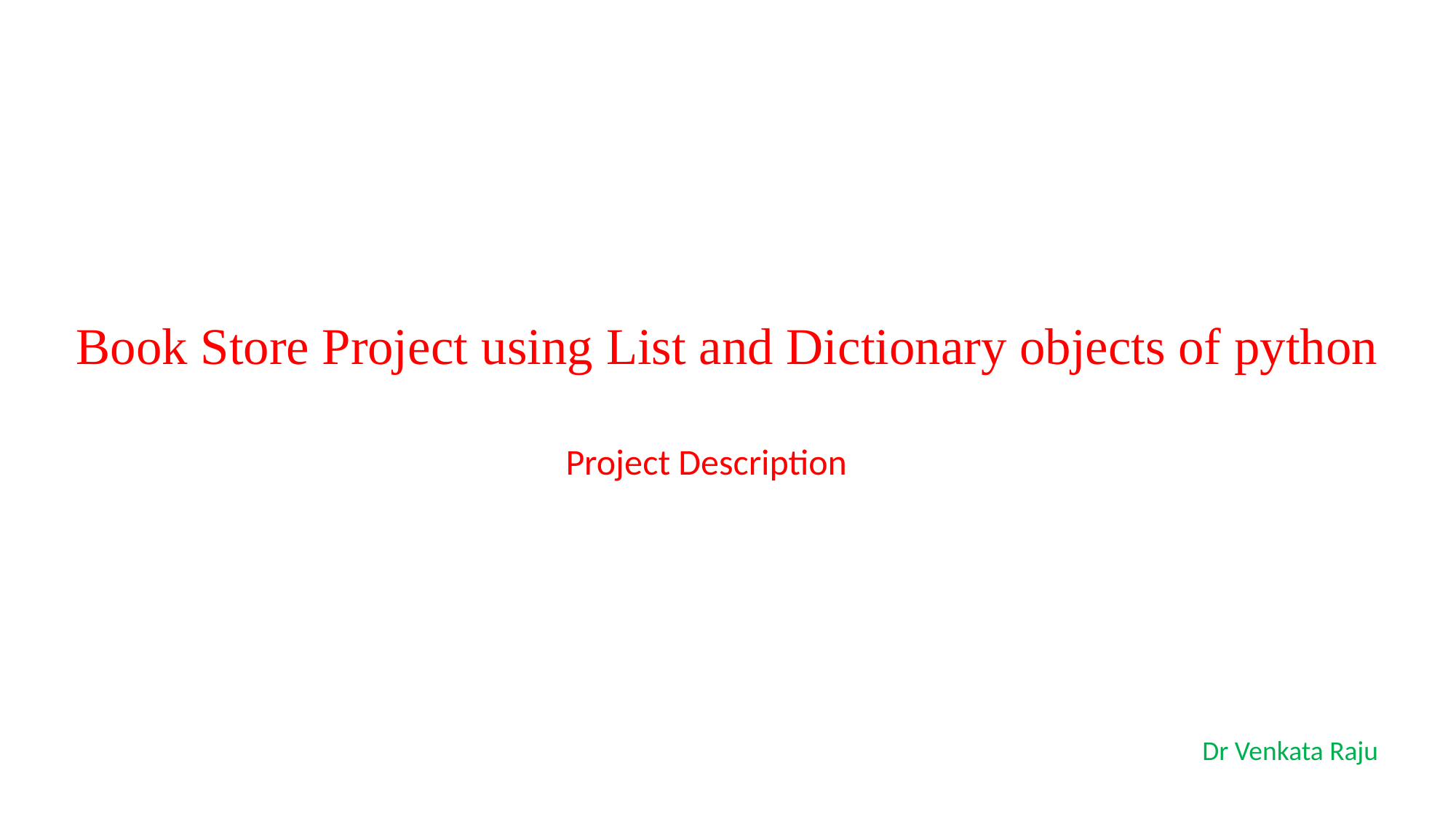

# Book Store Project using List and Dictionary objects of python
Project Description
Dr Venkata Raju